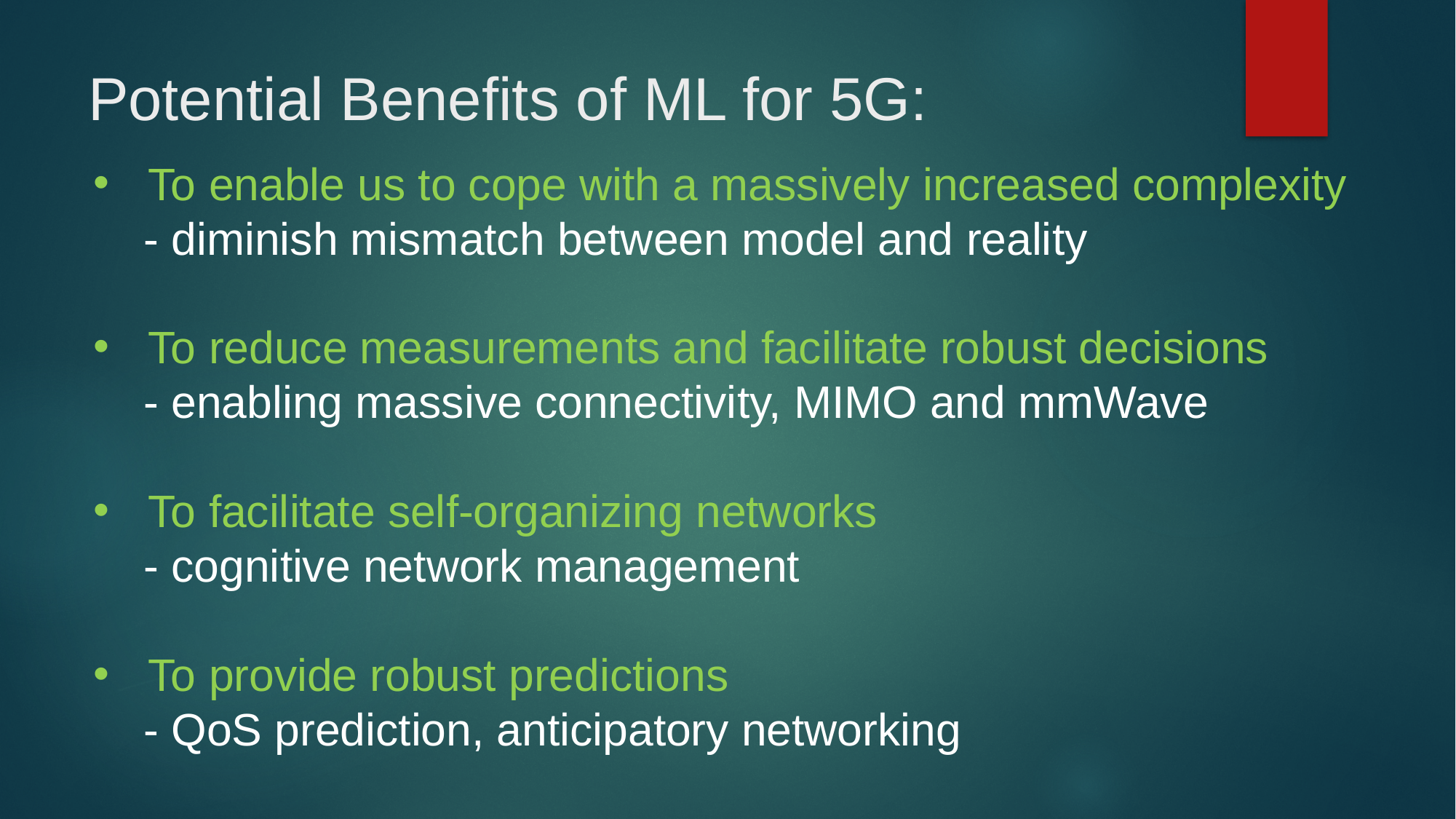

# Potential Benefits of ML for 5G:
To enable us to cope with a massively increased complexity
    - diminish mismatch between model and reality

To reduce measurements and facilitate robust decisions
    - enabling massive connectivity, MIMO and mmWave

To facilitate self-organizing networks
    - cognitive network management

To provide robust predictions
    - QoS prediction, anticipatory networking